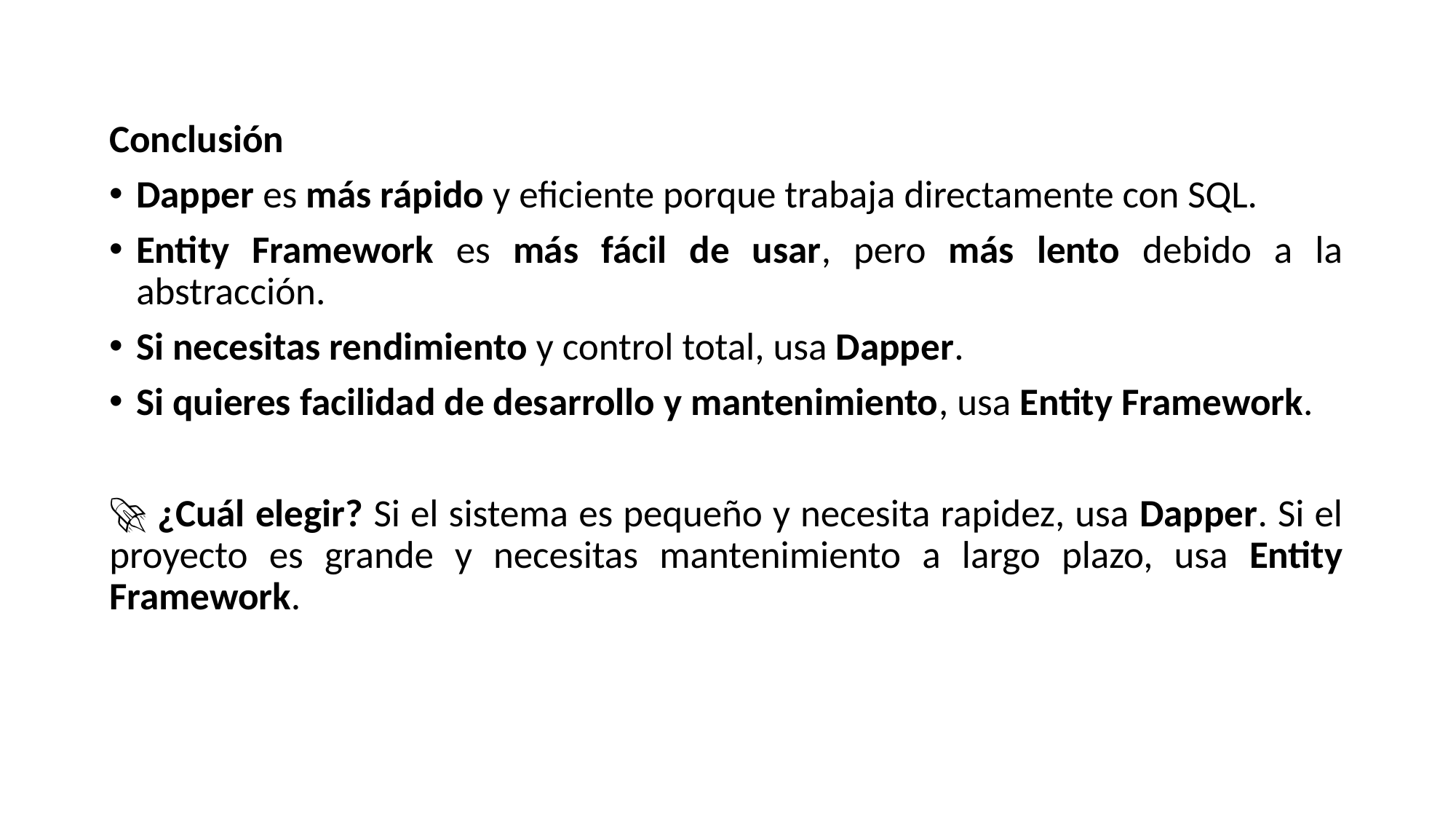

Conclusión
Dapper es más rápido y eficiente porque trabaja directamente con SQL.
Entity Framework es más fácil de usar, pero más lento debido a la abstracción.
Si necesitas rendimiento y control total, usa Dapper.
Si quieres facilidad de desarrollo y mantenimiento, usa Entity Framework.

🚀 ¿Cuál elegir? Si el sistema es pequeño y necesita rapidez, usa Dapper. Si el proyecto es grande y necesitas mantenimiento a largo plazo, usa Entity Framework.